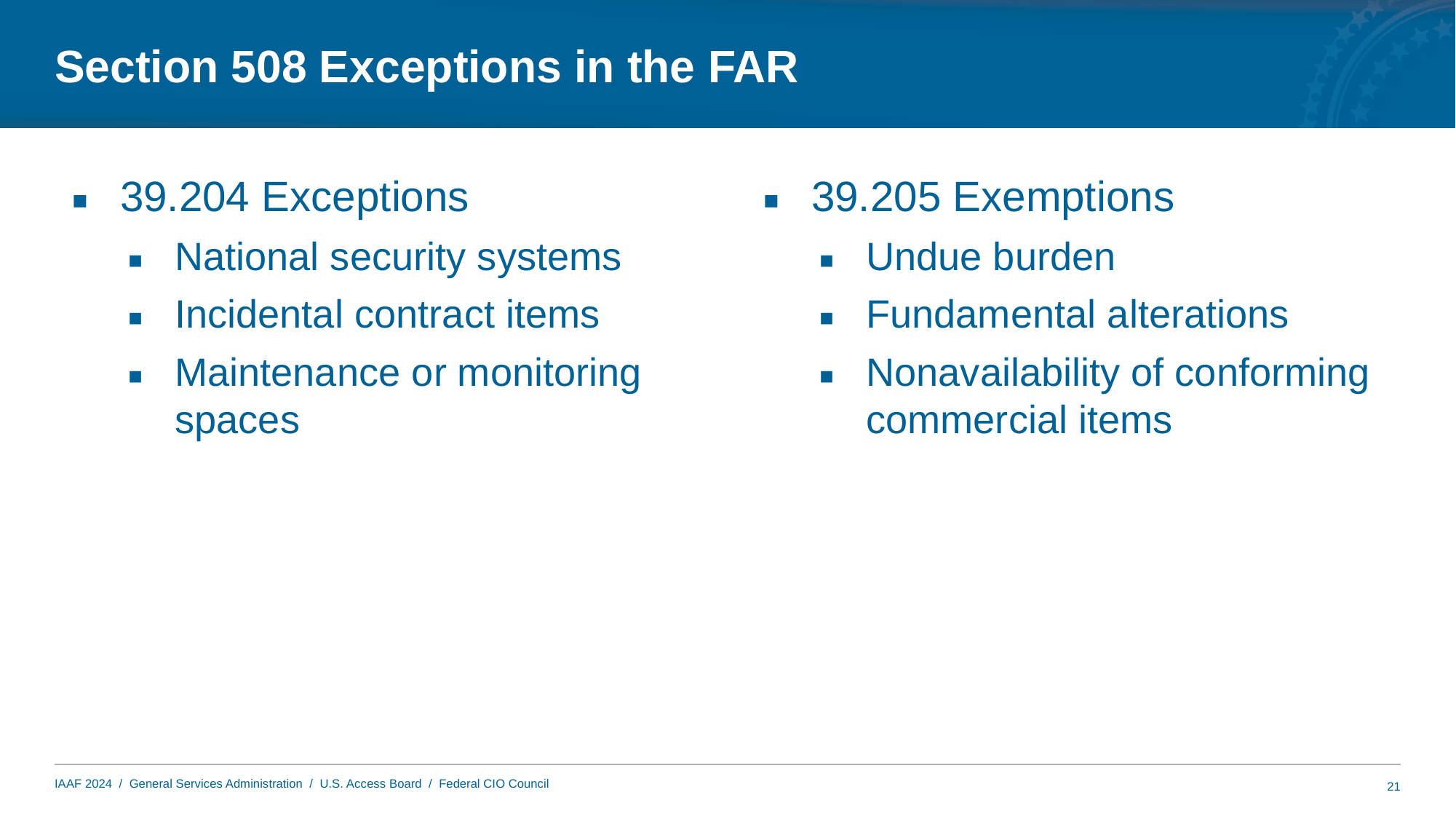

# Section 508 Exceptions in the FAR
39.204 Exceptions
National security systems
Incidental contract items
Maintenance or monitoring spaces
39.205 Exemptions
Undue burden
Fundamental alterations
Nonavailability of conforming commercial items

21